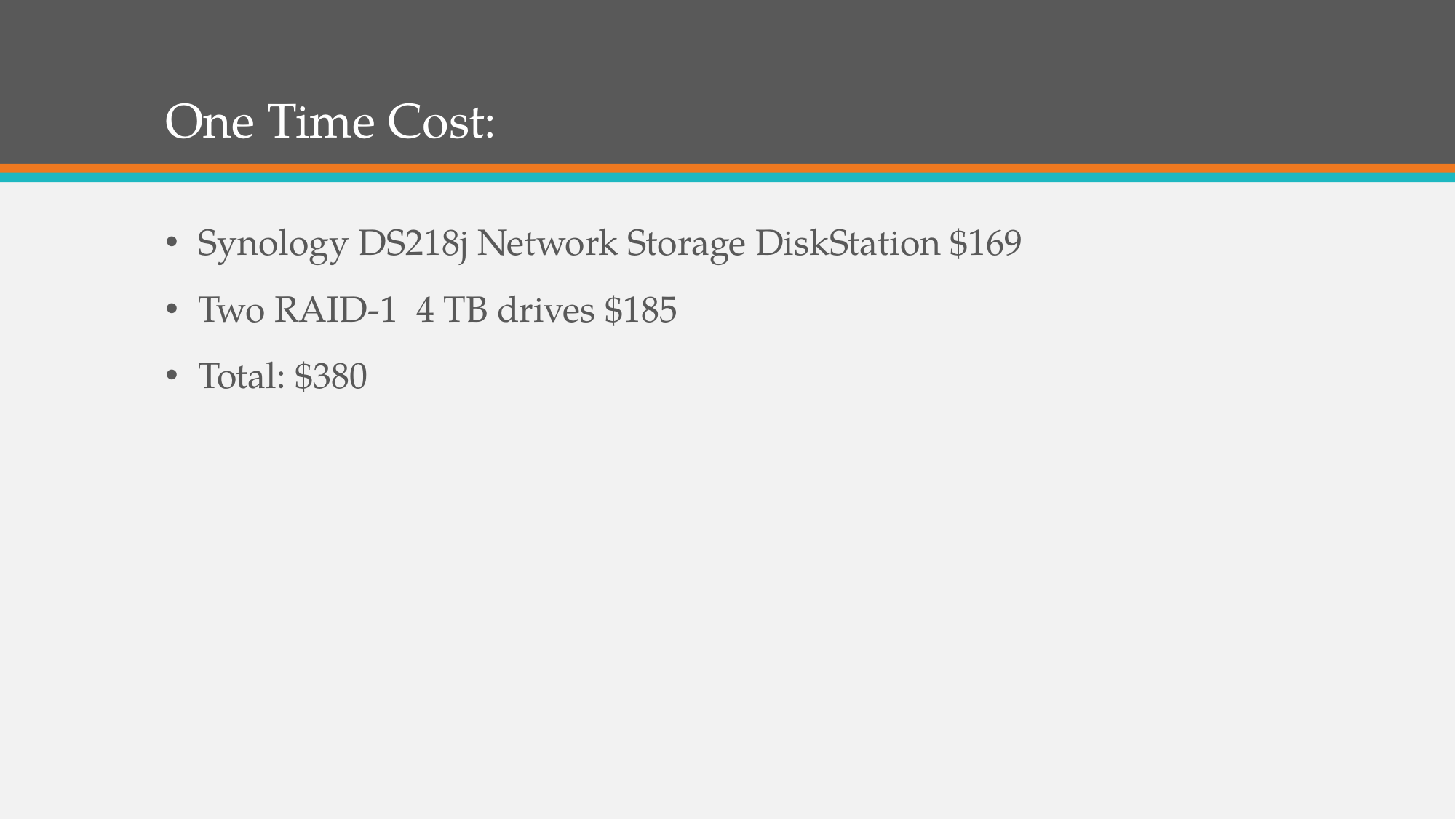

# One Time Cost:
Synology DS218j Network Storage DiskStation $169
Two RAID-1  4 TB drives $185
Total: $380